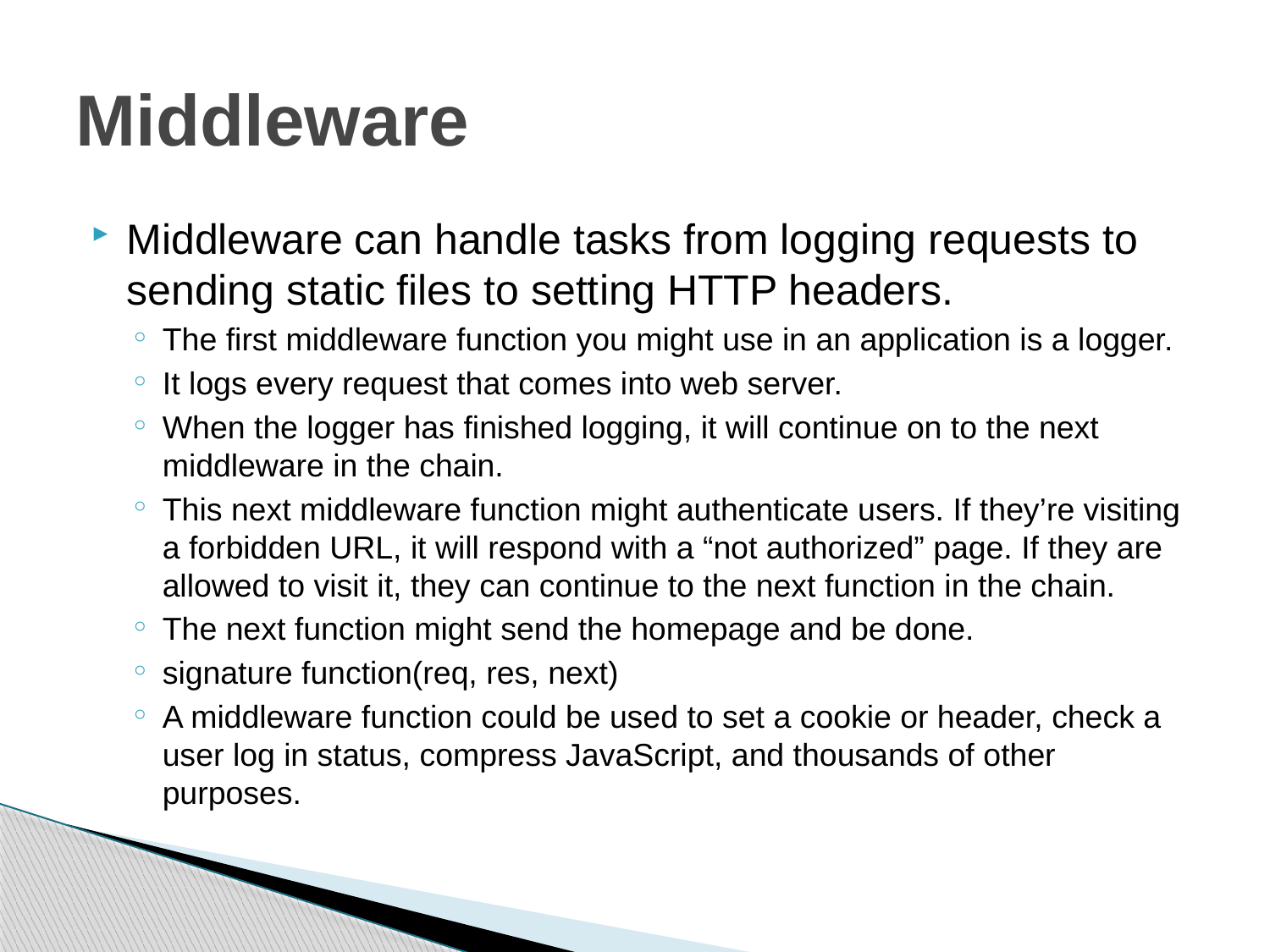

# Middleware
Middleware can handle tasks from logging requests to sending static files to setting HTTP headers.
The first middleware function you might use in an application is a logger.
It logs every request that comes into web server.
When the logger has finished logging, it will continue on to the next middleware in the chain.
This next middleware function might authenticate users. If they’re visiting a forbidden URL, it will respond with a “not authorized” page. If they are allowed to visit it, they can continue to the next function in the chain.
The next function might send the homepage and be done.
signature function(req, res, next)
A middleware function could be used to set a cookie or header, check a user log in status, compress JavaScript, and thousands of other purposes.